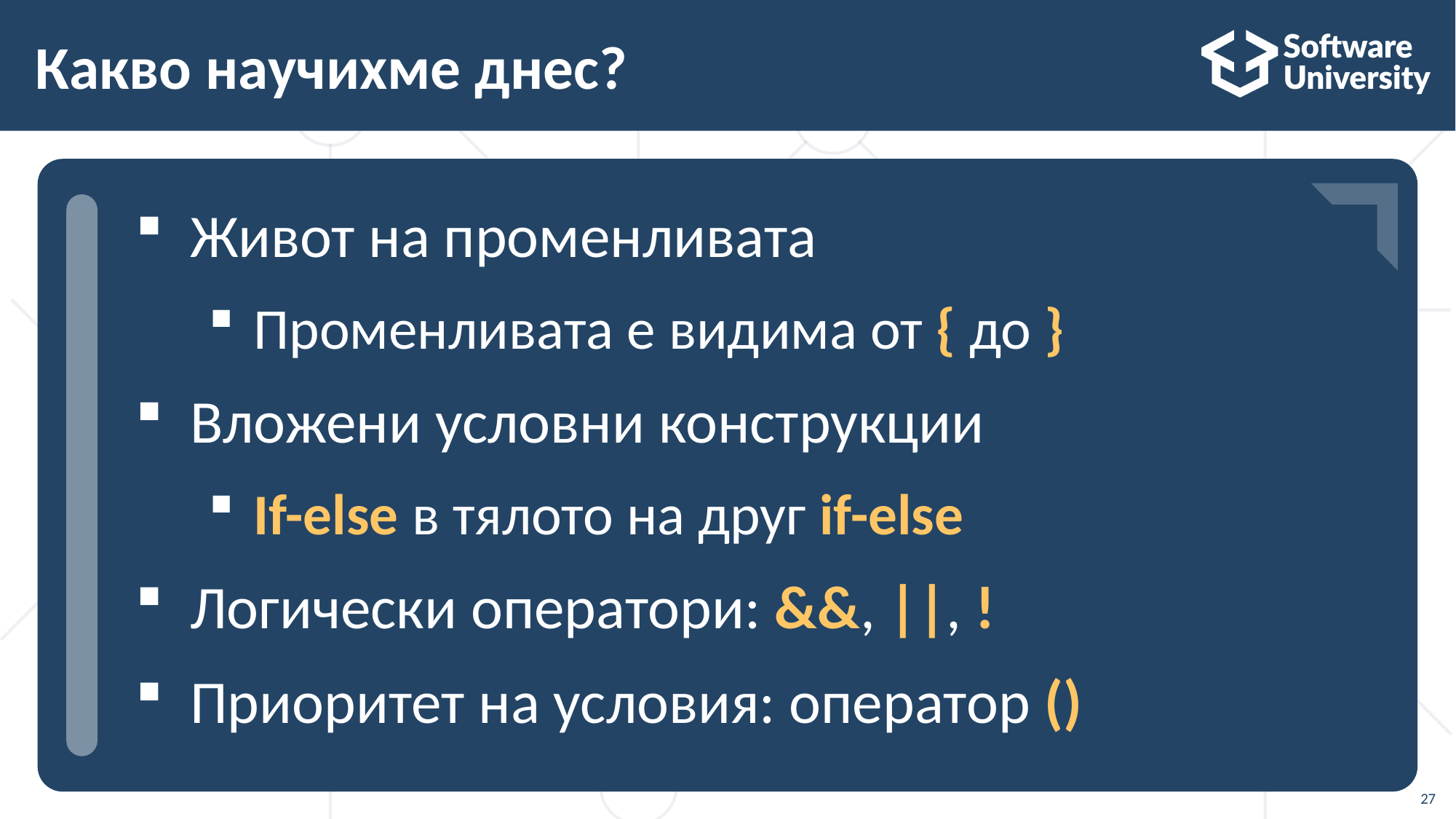

# Какво научихме днес?

Живот на променливата
Променливата е видима от { до }
Вложени условни конструкции
If-else в тялото на друг if-else
Логически оператори: &&, ||, !
Приоритет на условия: оператор ()
…
…
…

27